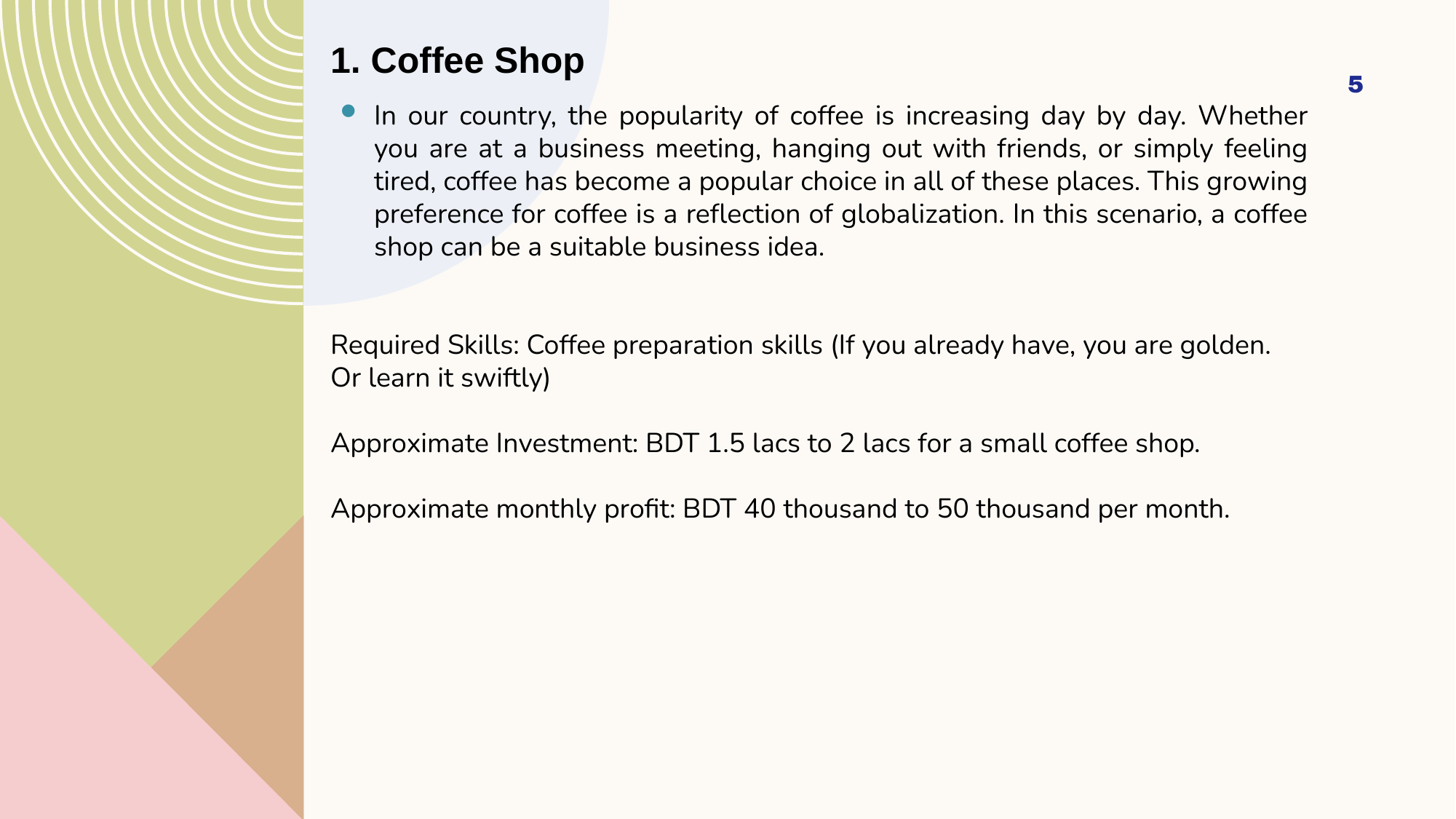

1. Coffee Shop
5
In our country, the popularity of coffee is increasing day by day. Whether you are at a business meeting, hanging out with friends, or simply feeling tired, coffee has become a popular choice in all of these places. This growing preference for coffee is a reflection of globalization. In this scenario, a coffee shop can be a suitable business idea.

Required Skills: Coffee preparation skills (If you already have, you are golden. Or learn it swiftly)

Approximate Investment: BDT 1.5 lacs to 2 lacs for a small coffee shop.

Approximate monthly profit: BDT 40 thousand to 50 thousand per month.